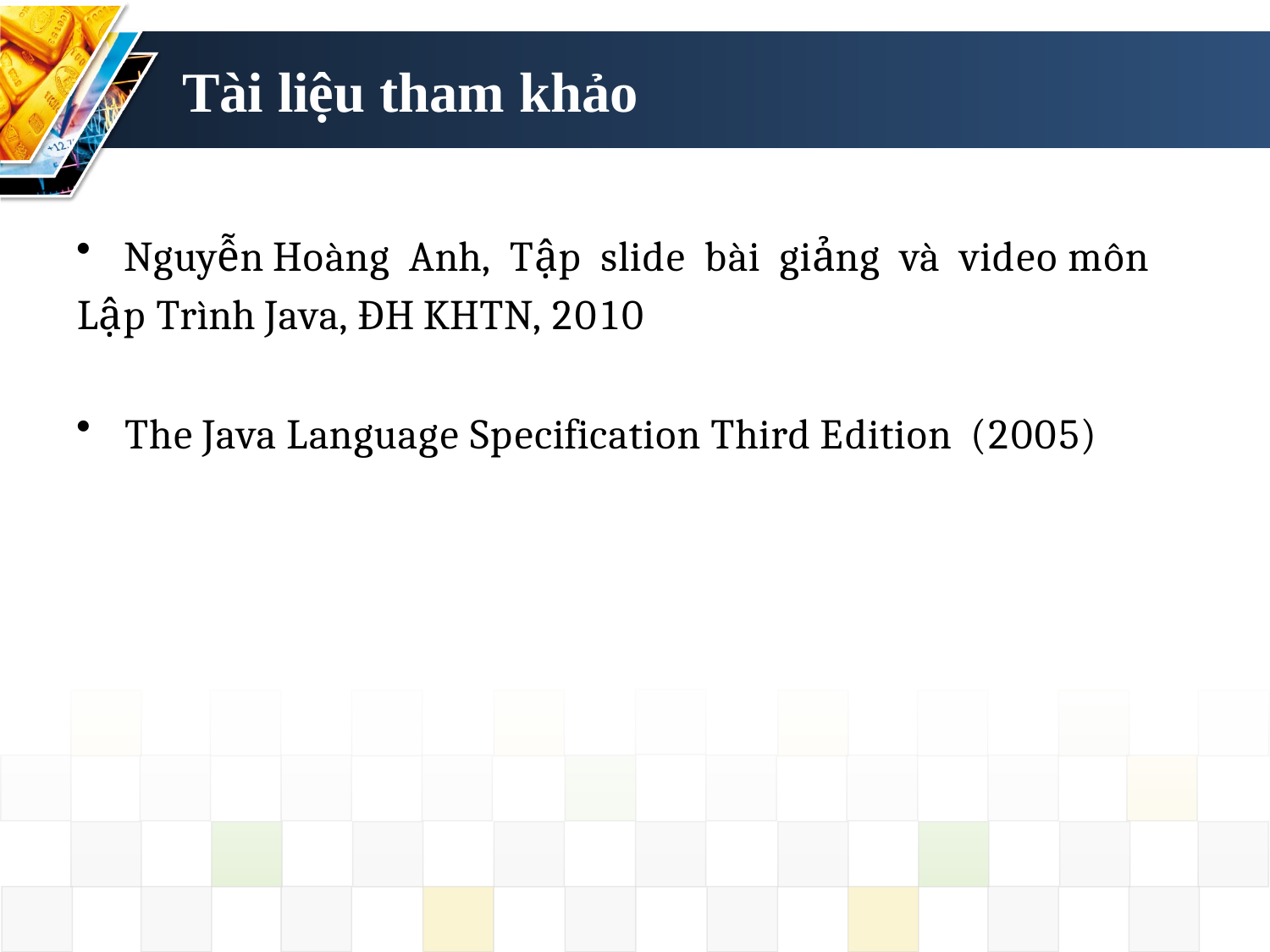

# Tài liệu tham khảo
Nguyễn Hoàng  Anh,  Tập  slide  bài  giảng  và  video môn
Lập Trình Java, ĐH KHTN, 2010

The Java Language Specification Third Edition  (2005)